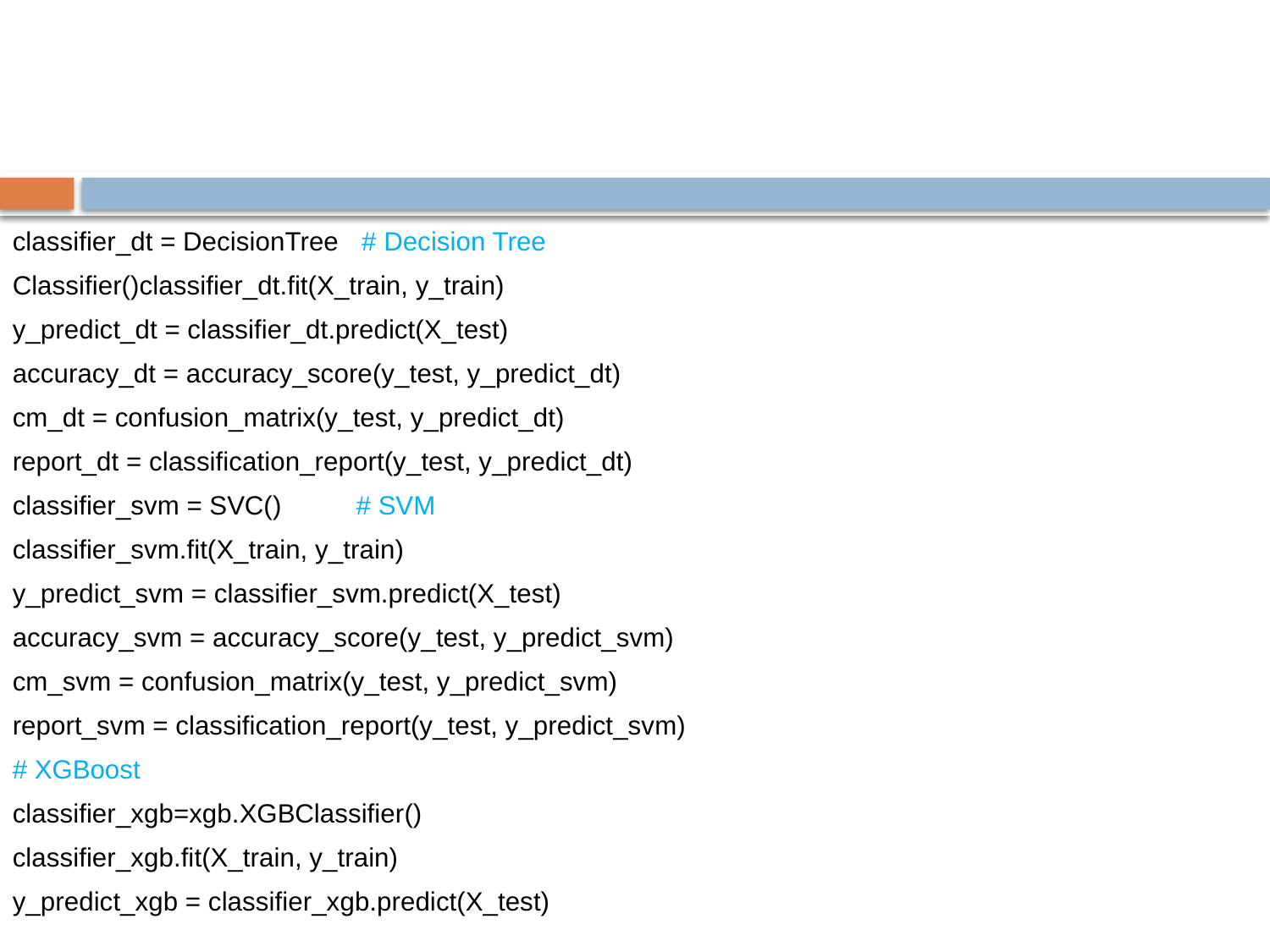

classifier_dt = DecisionTree   # Decision Tree
Classifier()classifier_dt.fit(X_train, y_train)
y_predict_dt = classifier_dt.predict(X_test)
accuracy_dt = accuracy_score(y_test, y_predict_dt)
cm_dt = confusion_matrix(y_test, y_predict_dt)
report_dt = classification_report(y_test, y_predict_dt)
classifier_svm = SVC()          # SVM
classifier_svm.fit(X_train, y_train)
y_predict_svm = classifier_svm.predict(X_test)
accuracy_svm = accuracy_score(y_test, y_predict_svm)
cm_svm = confusion_matrix(y_test, y_predict_svm)
report_svm = classification_report(y_test, y_predict_svm)
# XGBoost
classifier_xgb=xgb.XGBClassifier()
classifier_xgb.fit(X_train, y_train)
y_predict_xgb = classifier_xgb.predict(X_test)